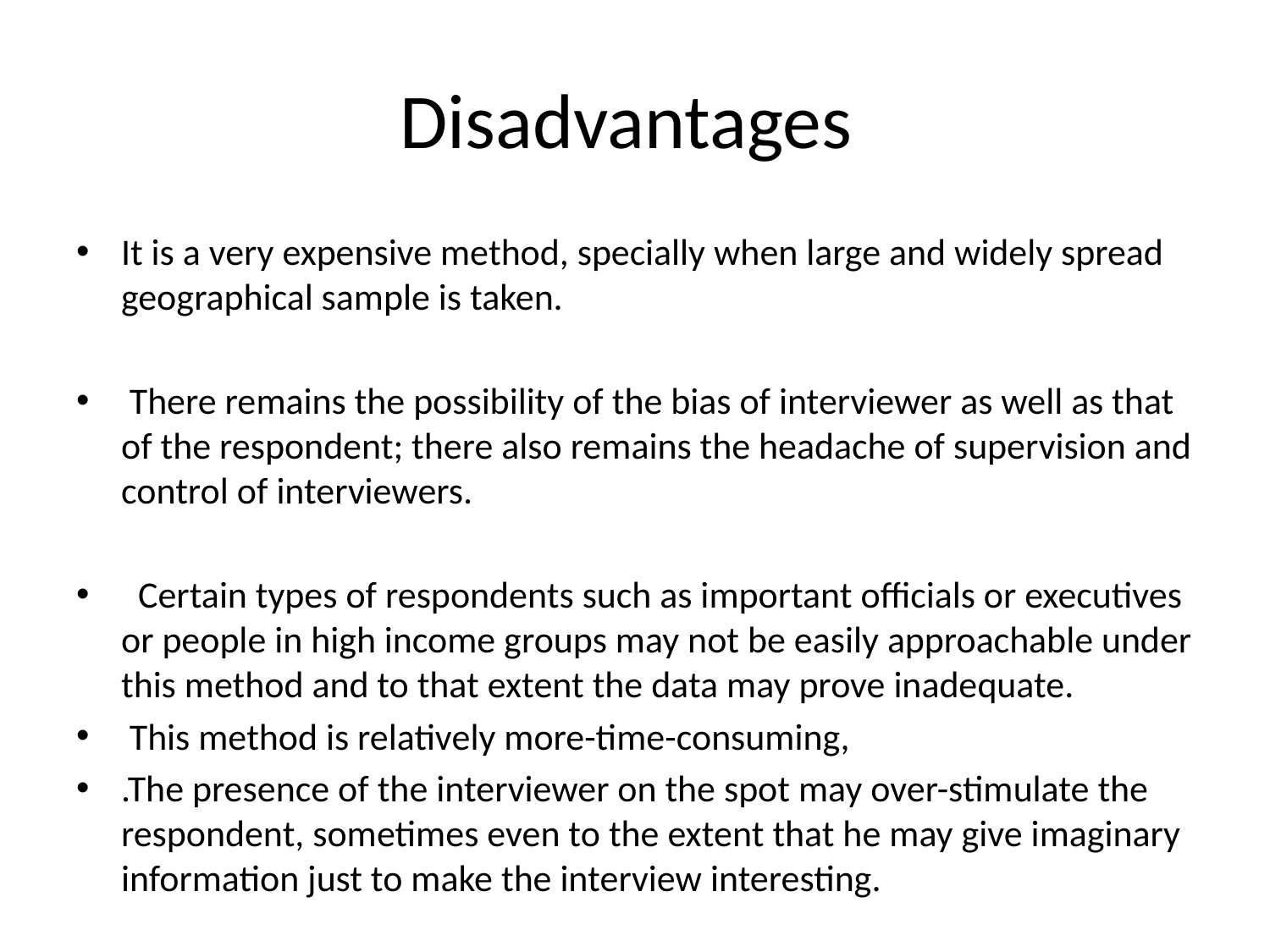

# Disadvantages
It is a very expensive method, specially when large and widely spread geographical sample is taken.

 There remains the possibility of the bias of interviewer as well as that of the respondent; there also remains the headache of supervision and control of interviewers.

  Certain types of respondents such as important officials or executives or people in high income groups may not be easily approachable under this method and to that extent the data may prove inadequate.
 This method is relatively more-time-consuming,
.The presence of the interviewer on the spot may over-stimulate the respondent, sometimes even to the extent that he may give imaginary information just to make the interview interesting.